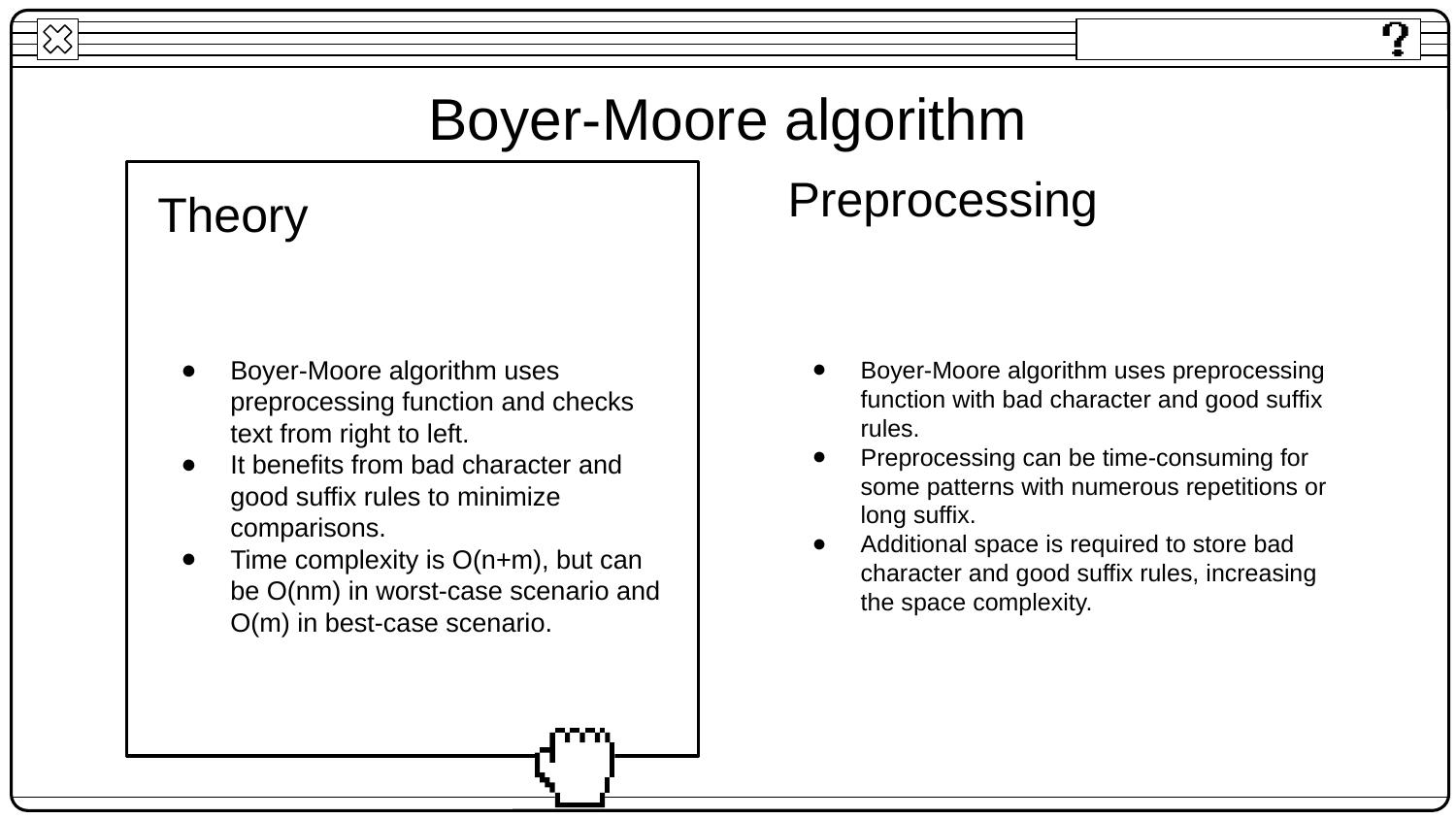

# Boyer-Moore algorithm

Preprocessing
Theory
Boyer-Moore algorithm uses preprocessing function with bad character and good suffix rules.
Preprocessing can be time-consuming for some patterns with numerous repetitions or long suffix.
Additional space is required to store bad character and good suffix rules, increasing the space complexity.
Boyer-Moore algorithm uses preprocessing function and checks text from right to left.
It benefits from bad character and good suffix rules to minimize comparisons.
Time complexity is O(n+m), but can be O(nm) in worst-case scenario and O(m) in best-case scenario.